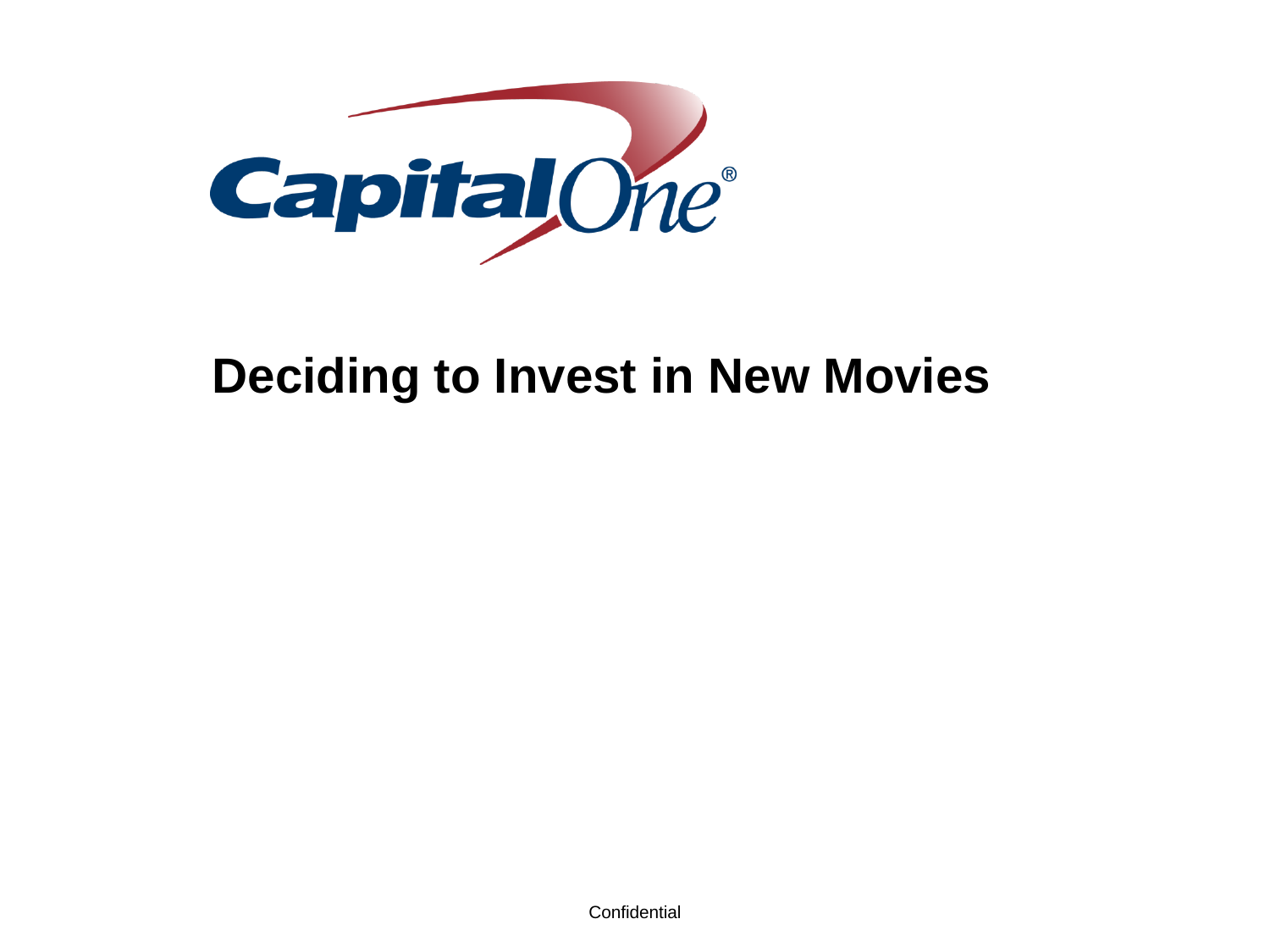

# Deciding to Invest in New Movies